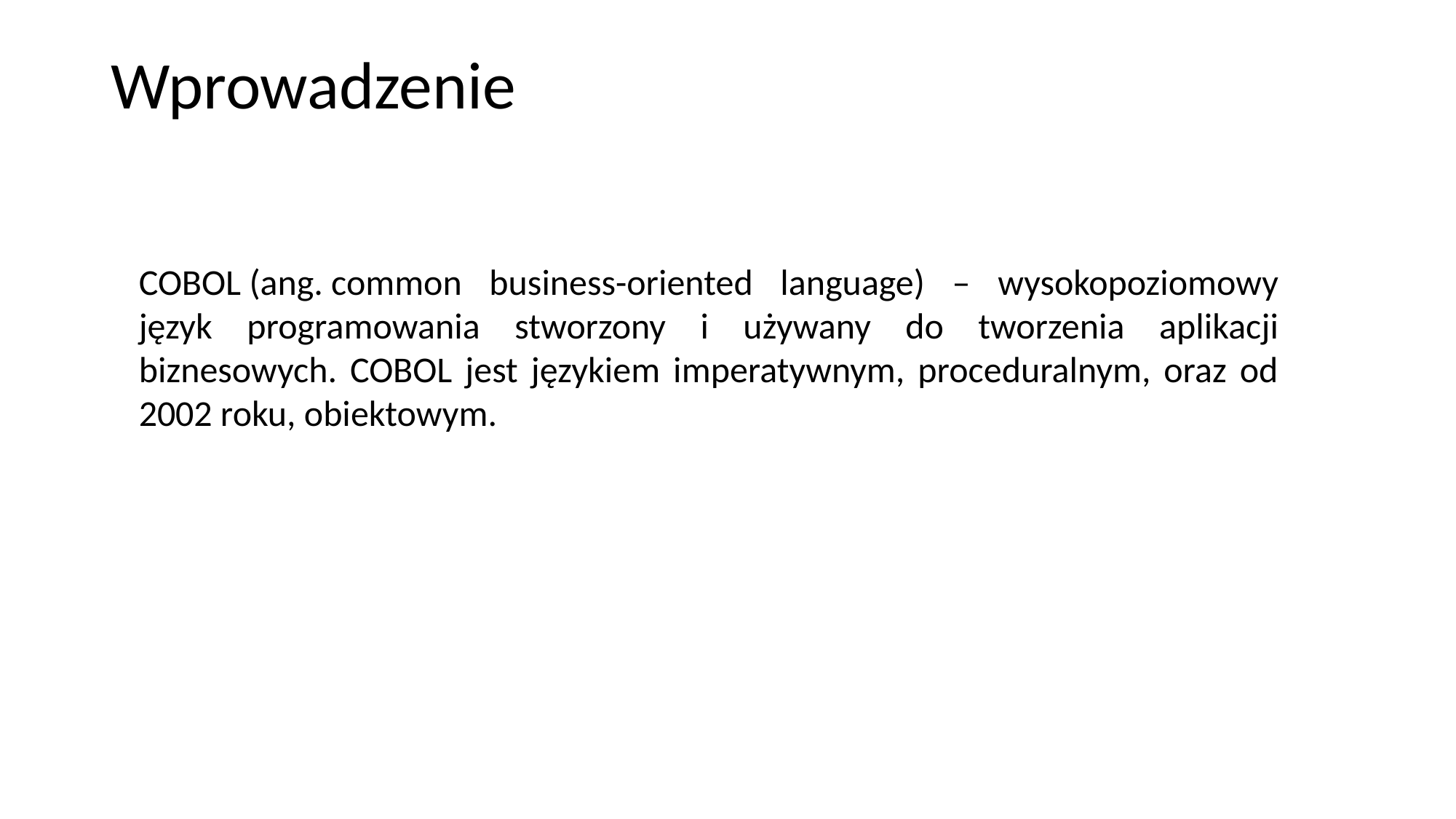

# Wprowadzenie
COBOL (ang. common business-oriented language) – wysokopoziomowy język programowania stworzony i używany do tworzenia aplikacji biznesowych. COBOL jest językiem imperatywnym, proceduralnym, oraz od 2002 roku, obiektowym.